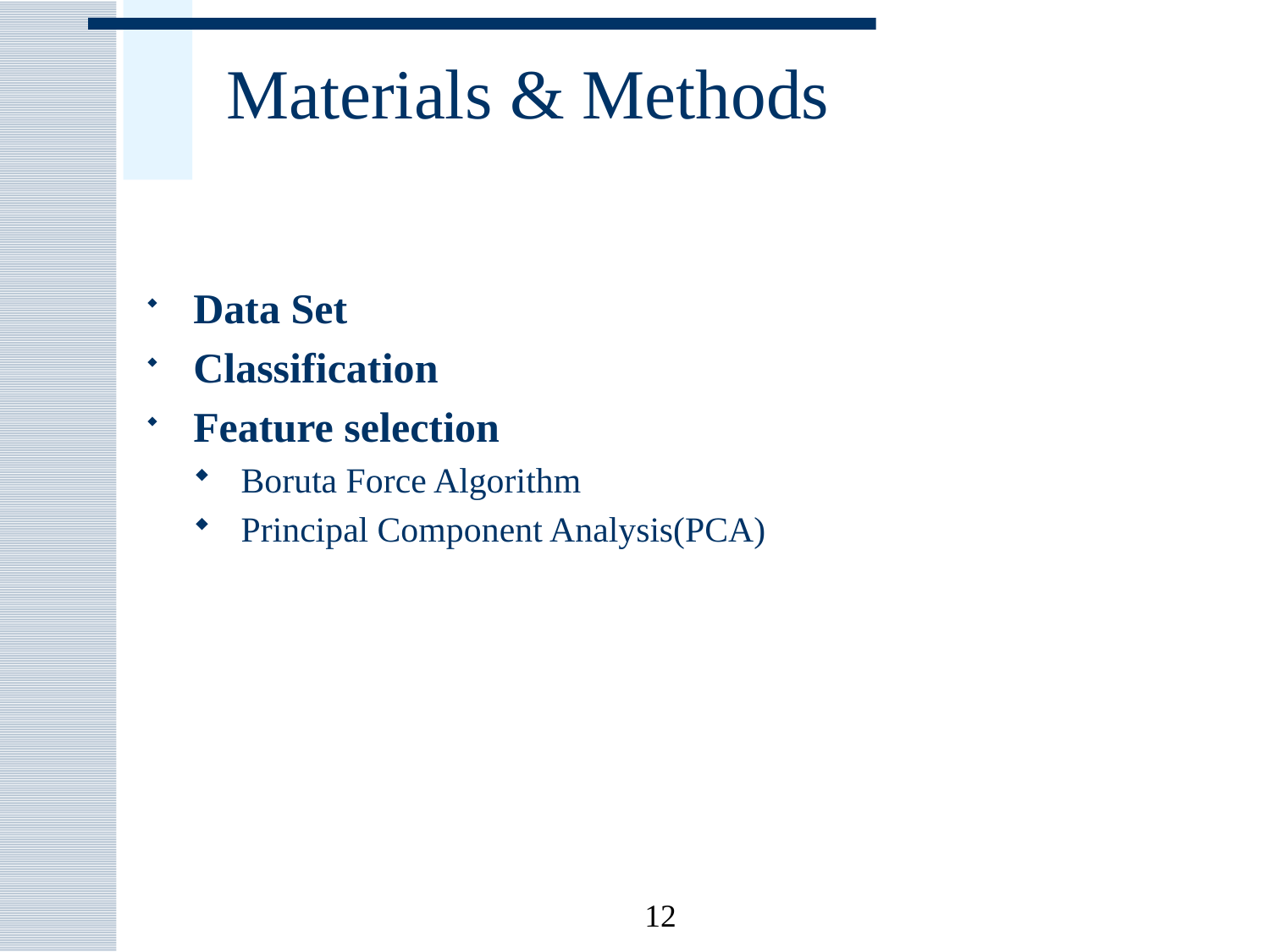

# Materials & Methods
Data Set
Classification
Feature selection
Boruta Force Algorithm
Principal Component Analysis(PCA)
12